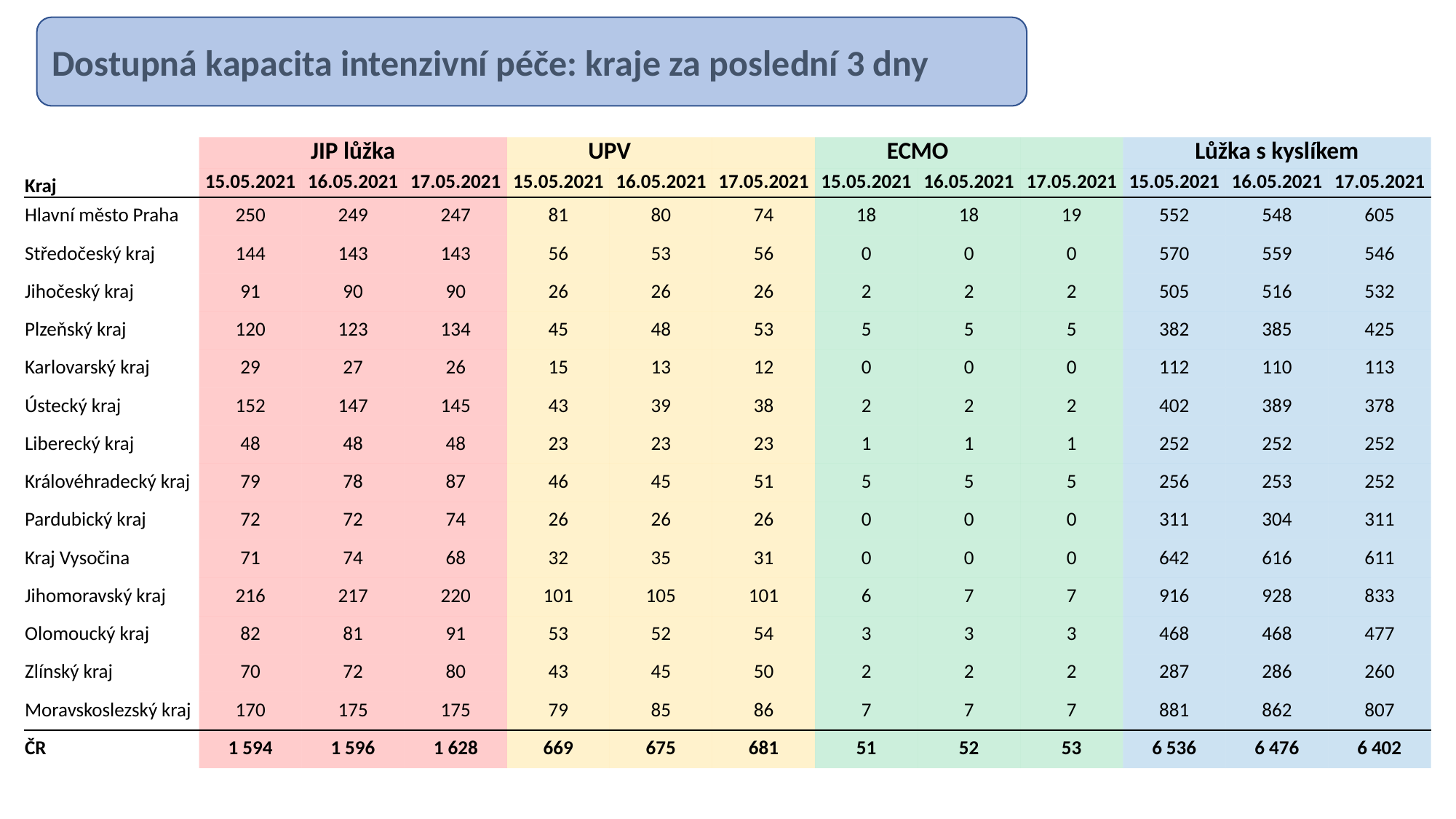

Dostupná kapacita intenzivní péče: kraje za poslední 3 dny
|  | JIP lůžka |  |  | UPV |  |  | ECMO |  |  | Lůžka s kyslíkem |  |  |
| --- | --- | --- | --- | --- | --- | --- | --- | --- | --- | --- | --- | --- |
| Kraj | 15.05.2021 | 16.05.2021 | 17.05.2021 | 15.05.2021 | 16.05.2021 | 17.05.2021 | 15.05.2021 | 16.05.2021 | 17.05.2021 | 15.05.2021 | 16.05.2021 | 17.05.2021 |
| Hlavní město Praha | 250 | 249 | 247 | 81 | 80 | 74 | 18 | 18 | 19 | 552 | 548 | 605 |
| Středočeský kraj | 144 | 143 | 143 | 56 | 53 | 56 | 0 | 0 | 0 | 570 | 559 | 546 |
| Jihočeský kraj | 91 | 90 | 90 | 26 | 26 | 26 | 2 | 2 | 2 | 505 | 516 | 532 |
| Plzeňský kraj | 120 | 123 | 134 | 45 | 48 | 53 | 5 | 5 | 5 | 382 | 385 | 425 |
| Karlovarský kraj | 29 | 27 | 26 | 15 | 13 | 12 | 0 | 0 | 0 | 112 | 110 | 113 |
| Ústecký kraj | 152 | 147 | 145 | 43 | 39 | 38 | 2 | 2 | 2 | 402 | 389 | 378 |
| Liberecký kraj | 48 | 48 | 48 | 23 | 23 | 23 | 1 | 1 | 1 | 252 | 252 | 252 |
| Královéhradecký kraj | 79 | 78 | 87 | 46 | 45 | 51 | 5 | 5 | 5 | 256 | 253 | 252 |
| Pardubický kraj | 72 | 72 | 74 | 26 | 26 | 26 | 0 | 0 | 0 | 311 | 304 | 311 |
| Kraj Vysočina | 71 | 74 | 68 | 32 | 35 | 31 | 0 | 0 | 0 | 642 | 616 | 611 |
| Jihomoravský kraj | 216 | 217 | 220 | 101 | 105 | 101 | 6 | 7 | 7 | 916 | 928 | 833 |
| Olomoucký kraj | 82 | 81 | 91 | 53 | 52 | 54 | 3 | 3 | 3 | 468 | 468 | 477 |
| Zlínský kraj | 70 | 72 | 80 | 43 | 45 | 50 | 2 | 2 | 2 | 287 | 286 | 260 |
| Moravskoslezský kraj | 170 | 175 | 175 | 79 | 85 | 86 | 7 | 7 | 7 | 881 | 862 | 807 |
| ČR | 1 594 | 1 596 | 1 628 | 669 | 675 | 681 | 51 | 52 | 53 | 6 536 | 6 476 | 6 402 |